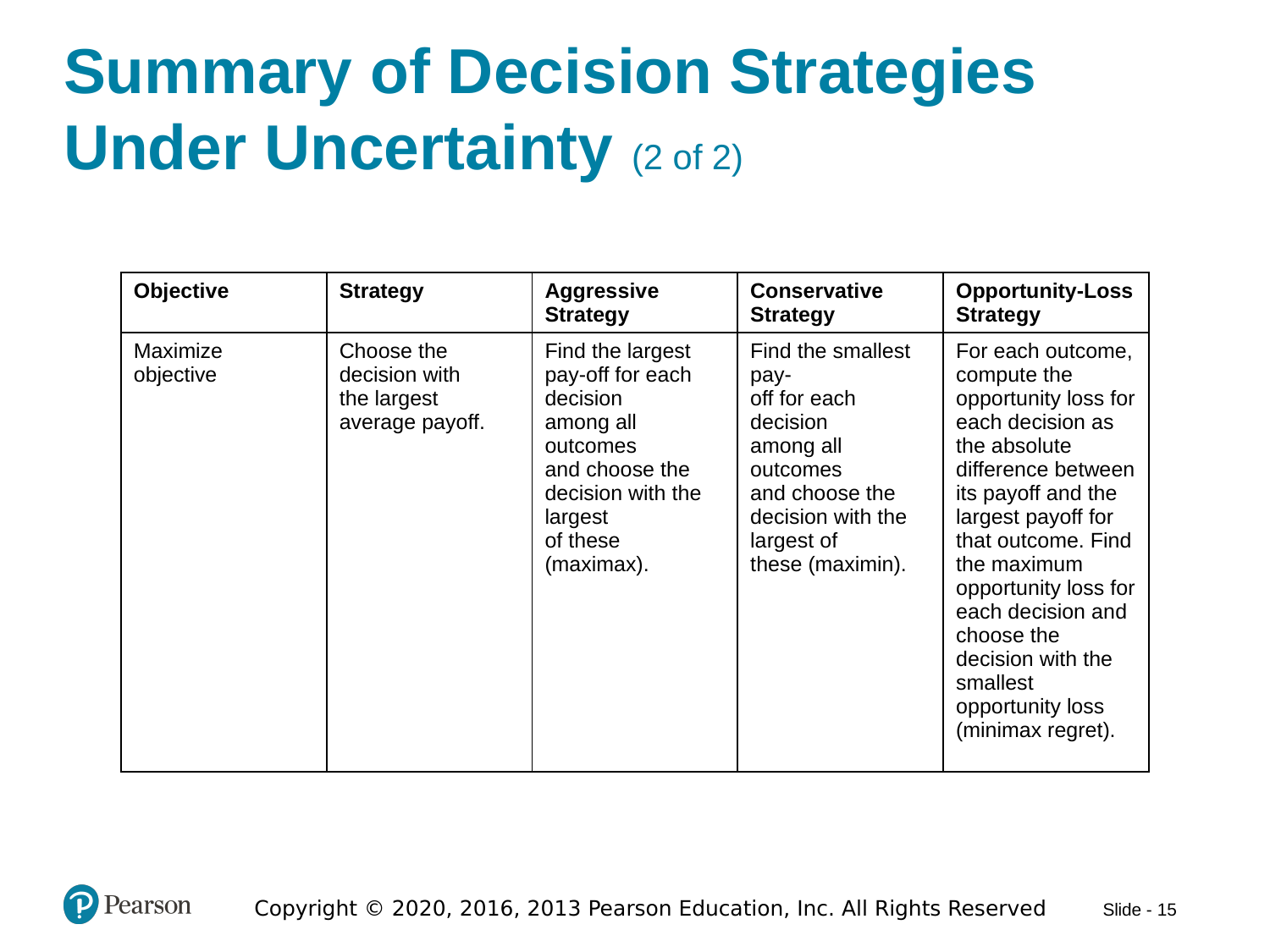

# Summary of Decision Strategies Under Uncertainty (2 of 2)
| Objective | Strategy | Aggressive Strategy | Conservative Strategy | Opportunity-Loss Strategy |
| --- | --- | --- | --- | --- |
| Maximize objective | Choose the decision with the largest average payoff. | Find the largest pay-off for each decision among all outcomes and choose the decision with the largest of these (maximax). | Find the smallest pay- off for each decision among all outcomes and choose the decision with the largest of these (maximin). | For each outcome, compute the opportunity loss for each decision as the absolute difference between its payoff and the largest payoff for that outcome. Find the maximum opportunity loss for each decision and choose the decision with the smallest opportunity loss (minimax regret). |